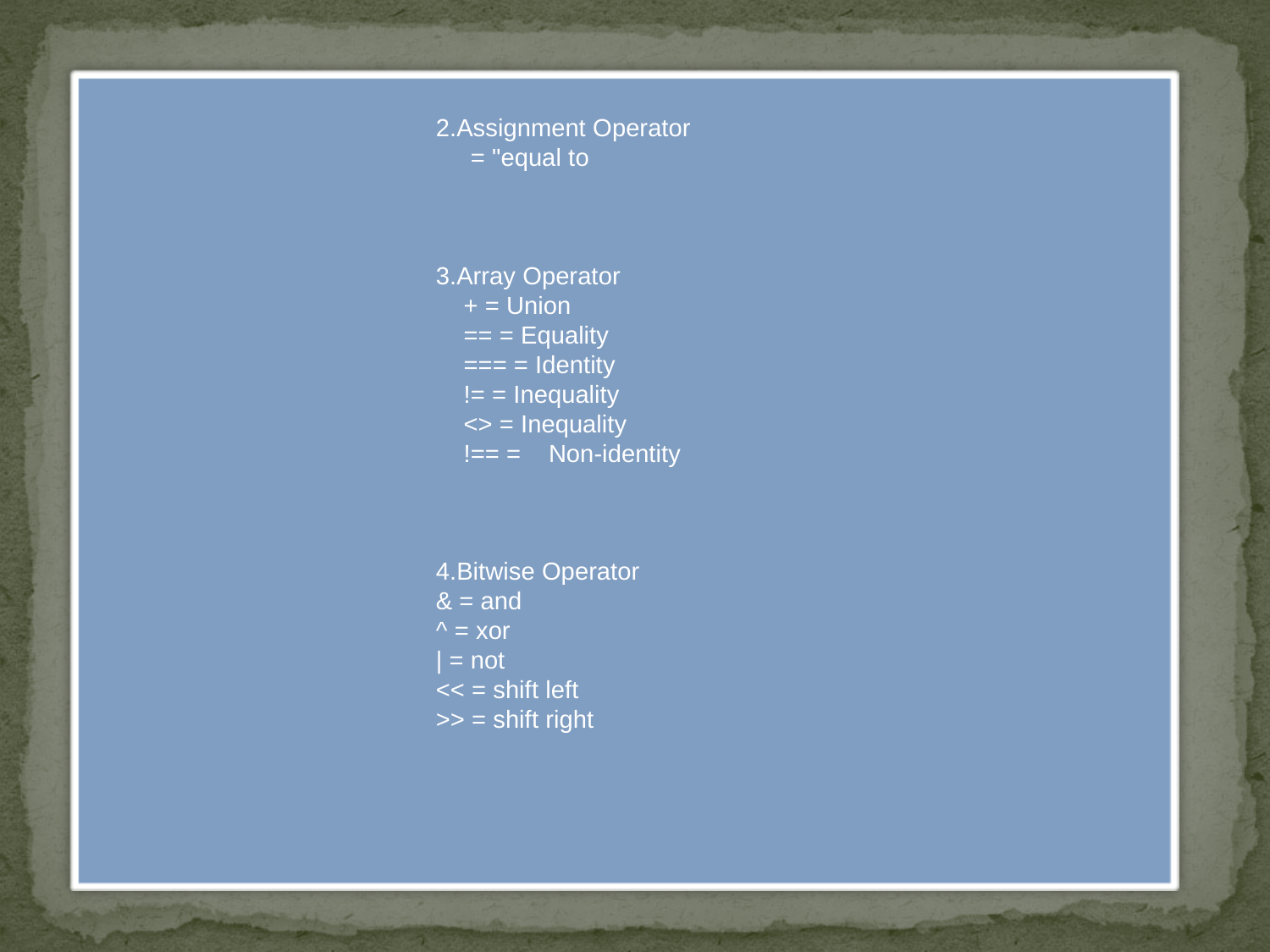

2.Assignment Operator
     = "equal to

3.Array Operator
    + = Union
    == = Equality
    === = Identity
    != = Inequality
    <> = Inequality
    !== =    Non-identity

4.Bitwise Operator
& = and
^ = xor
| = not
<< = shift left
>> = shift right